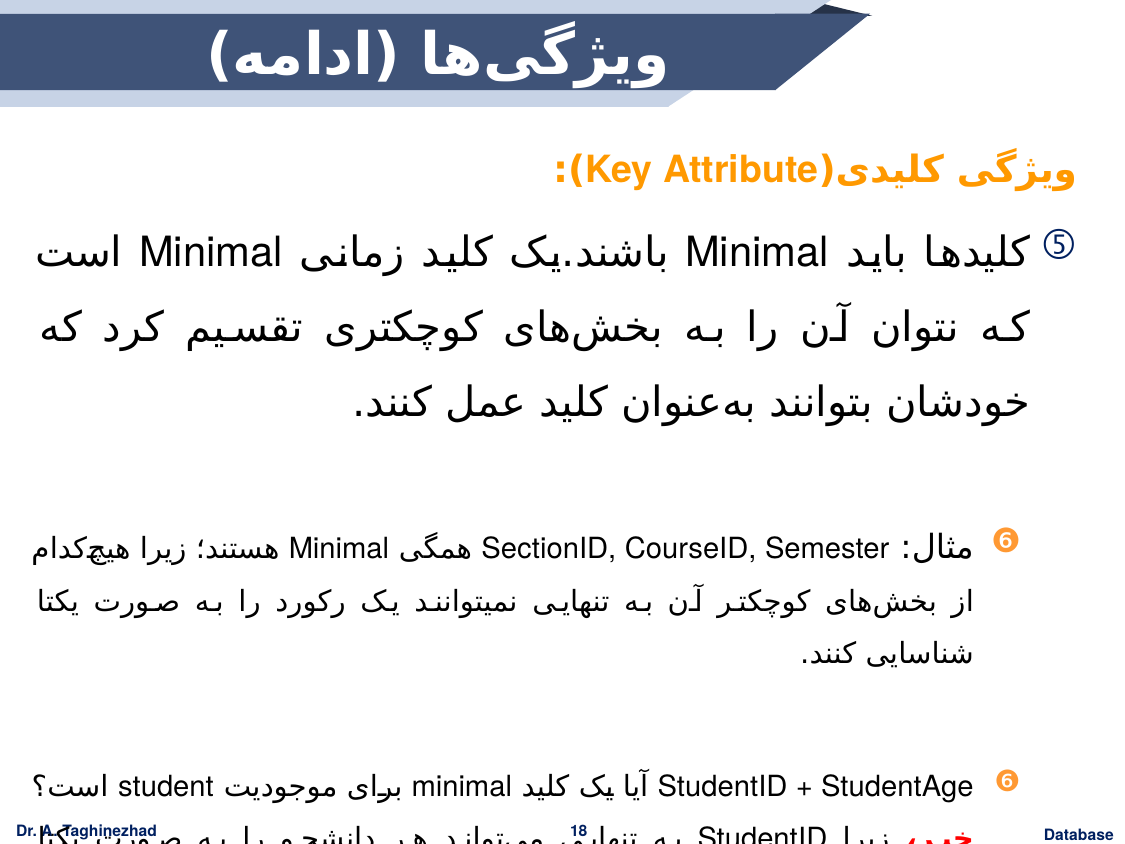

# ویژگی‌ها (ادامه)
ویژگی کلیدی(Key Attribute):
کلیدها باید Minimal باشند.یک کلید زمانی Minimal است که نتوان آن را به بخش‌های کوچکتری تقسیم کرد که خودشان بتوانند به‌عنوان کلید عمل کنند.

مثال: SectionID, CourseID, Semester همگی Minimal هستند؛ زیرا هیچ‌کدام از بخش‌های کوچکتر آن به تنهایی نمیتوانند یک رکورد را به صورت یکتا شناسایی کنند.

StudentID + StudentAge آیا یک کلید minimal برای موجودیت student است؟ خیر، زیرا StudentID به تنهایی می‌تواند هر دانشجو را به صورت یکتا شناسایی کند.